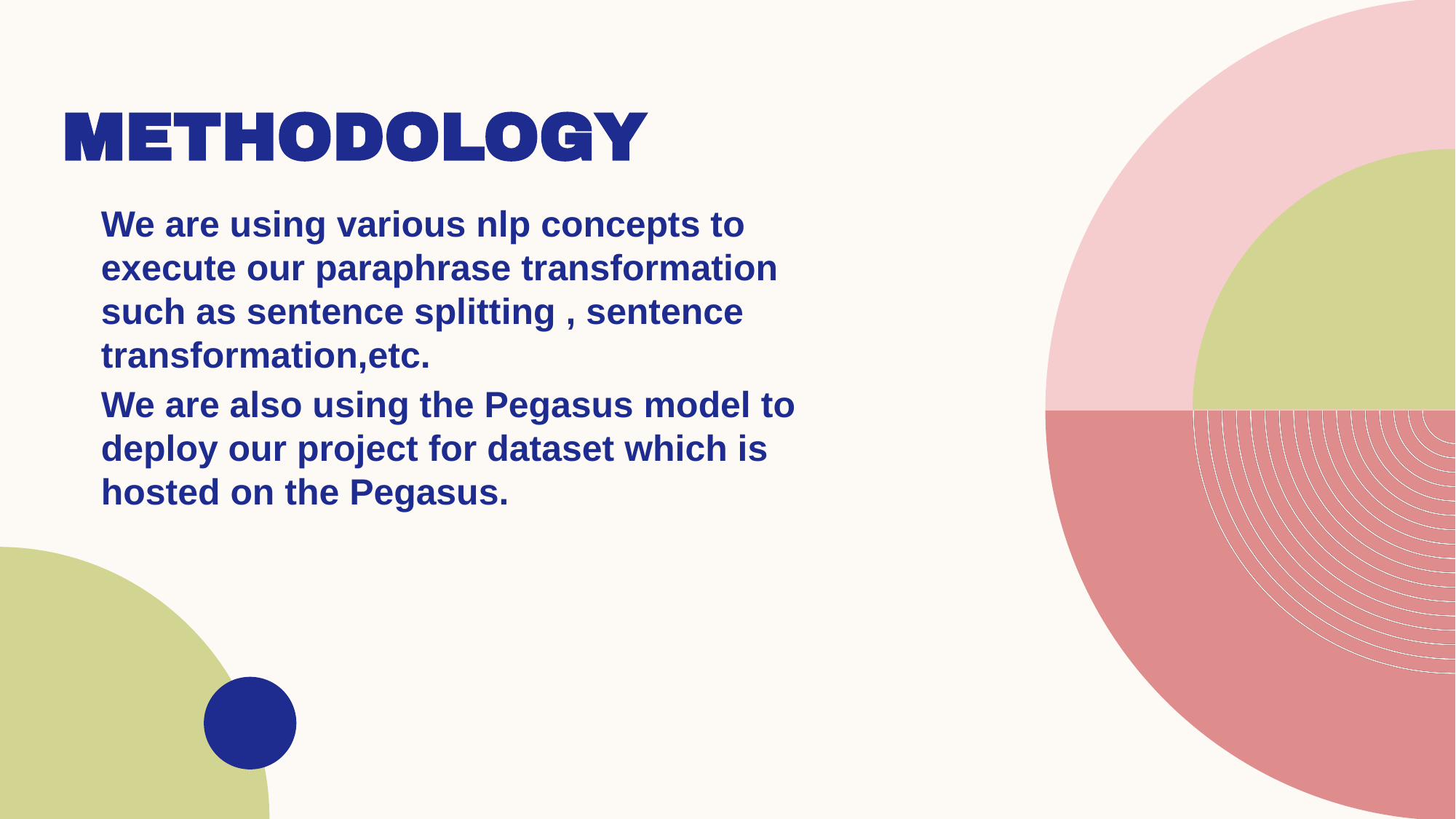

8
# Methodology
We are using various nlp concepts to execute our paraphrase transformation such as sentence splitting , sentence transformation,etc.
We are also using the Pegasus model to deploy our project for dataset which is hosted on the Pegasus.